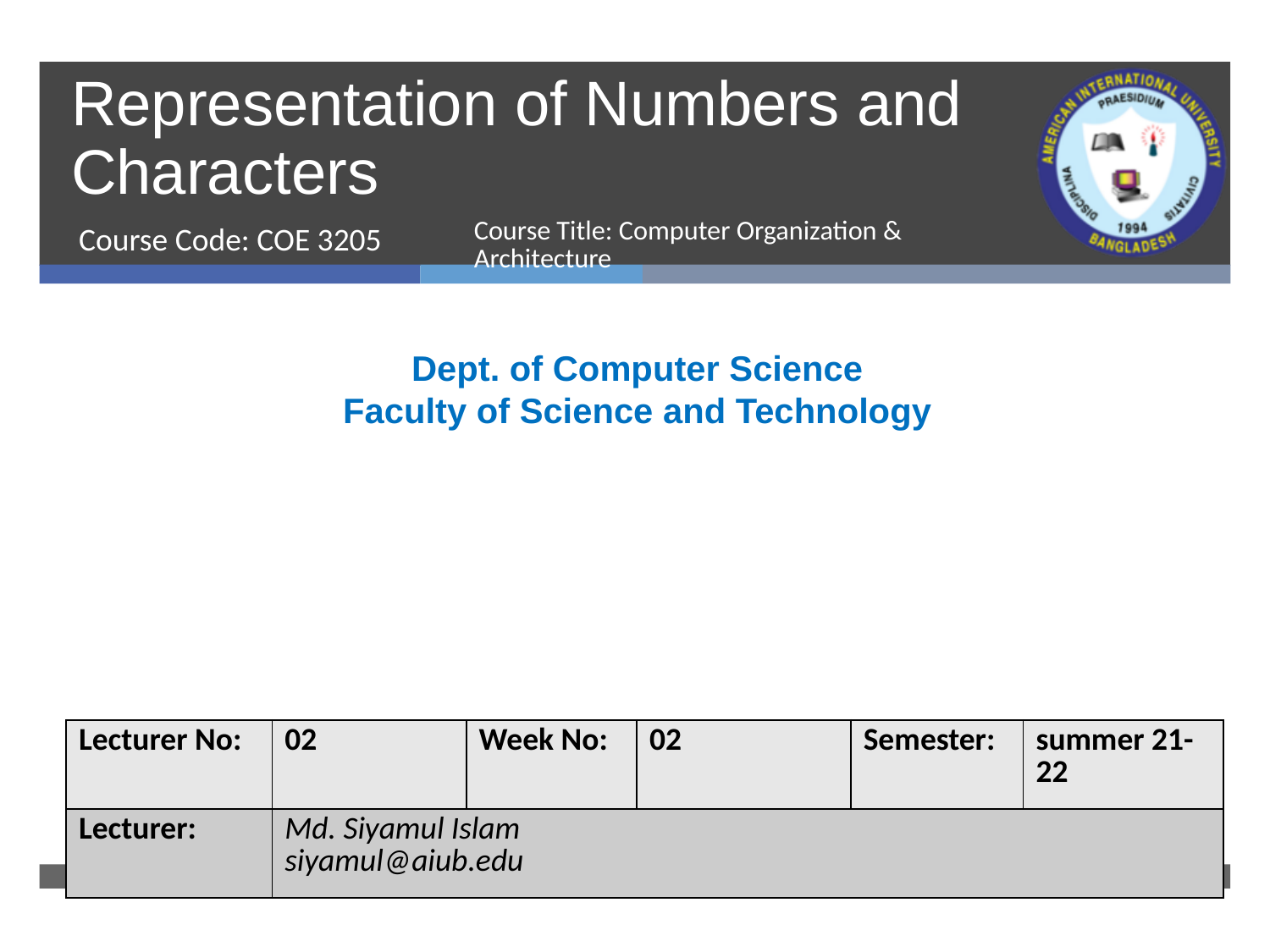

# Representation of Numbers and Characters
Course Code: COE 3205
Course Title: Computer Organization & Architecture
Dept. of Computer Science
Faculty of Science and Technology
| Lecturer No: | 02 | Week No: | 02 | Semester: | summer 21-22 |
| --- | --- | --- | --- | --- | --- |
| Lecturer: | Md. Siyamul Islam siyamul@aiub.edu |  |  |  |  |